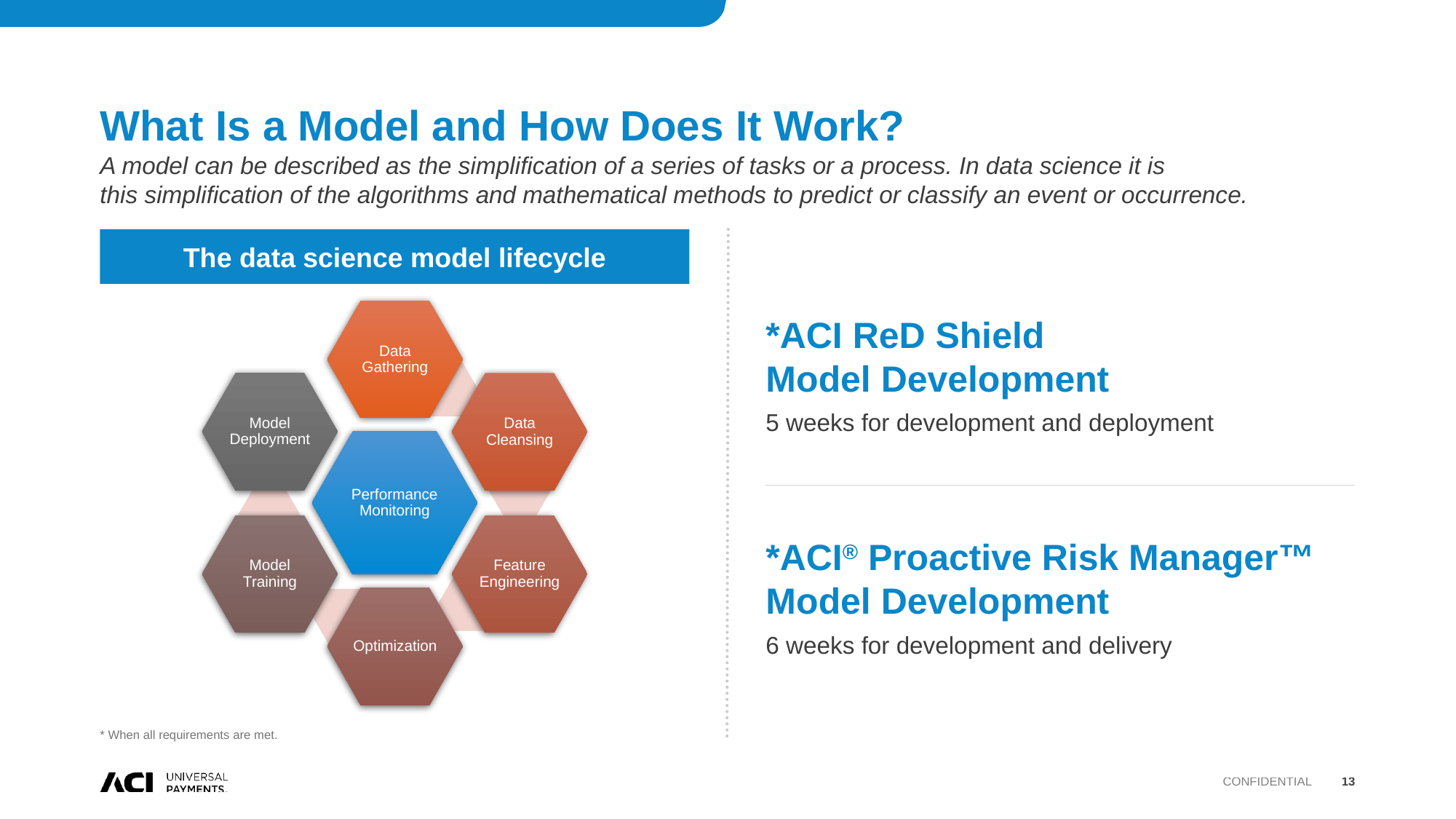

# What Is a Model and How Does It Work?
A model can be described as the simplification of a series of tasks or a process. In data science it is
this simplification of the algorithms and mathematical methods to predict or classify an event or occurrence.
The data science model lifecycle
Performance Monitoring
Data Gathering
Data Cleansing
Feature Engineering
Optimization
Model Training
Model Deployment
*ACI ReD Shield
Model Development
5 weeks for development and deployment
*ACI® Proactive Risk Manager™ Model Development
6 weeks for development and delivery
* When all requirements are met.
Confidential
13